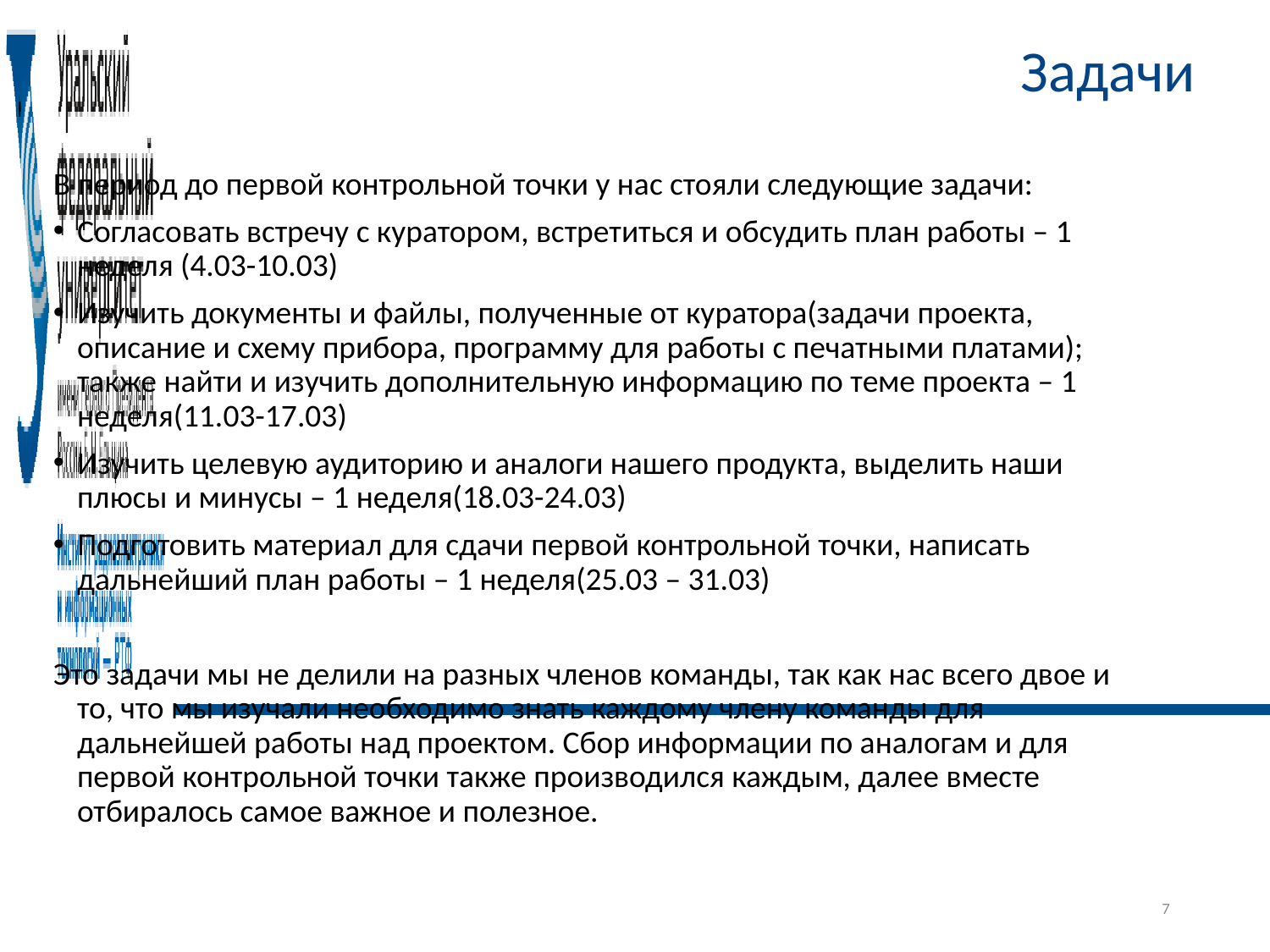

# Задачи
В период до первой контрольной точки у нас стояли следующие задачи:
Согласовать встречу с куратором, встретиться и обсудить план работы – 1 неделя (4.03-10.03)
Изучить документы и файлы, полученные от куратора(задачи проекта, описание и схему прибора, программу для работы с печатными платами); также найти и изучить дополнительную информацию по теме проекта – 1 неделя(11.03-17.03)
Изучить целевую аудиторию и аналоги нашего продукта, выделить наши плюсы и минусы – 1 неделя(18.03-24.03)
Подготовить материал для сдачи первой контрольной точки, написать дальнейший план работы – 1 неделя(25.03 – 31.03)

Это задачи мы не делили на разных членов команды, так как нас всего двое и то, что мы изучали необходимо знать каждому члену команды для дальнейшей работы над проектом. Сбор информации по аналогам и для первой контрольной точки также производился каждым, далее вместе отбиралось самое важное и полезное.

7